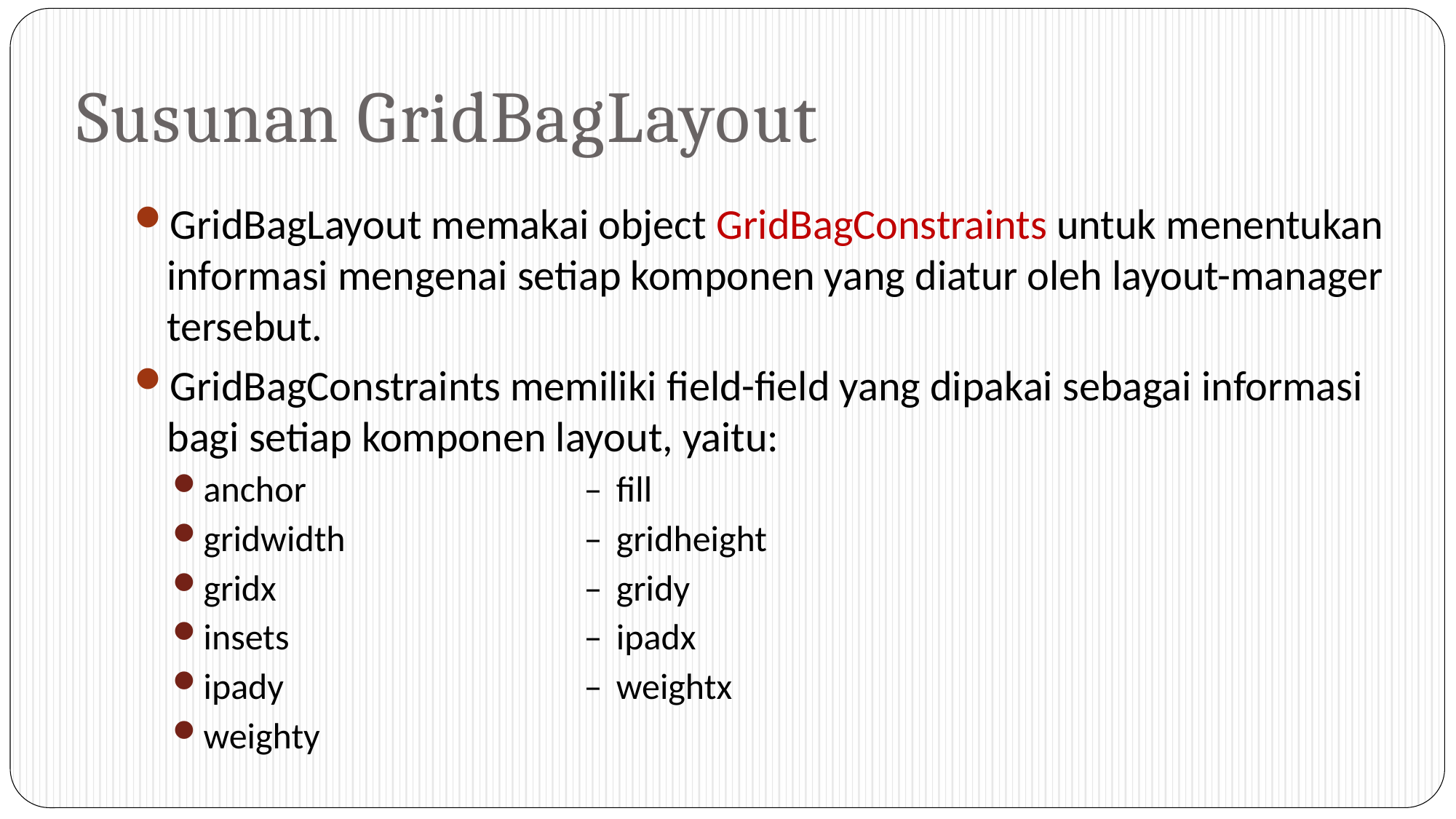

# Susunan GridBagLayout
GridBagLayout memakai object GridBagConstraints untuk menentukan informasi mengenai setiap komponen yang diatur oleh layout-manager tersebut.
GridBagConstraints memiliki field-field yang dipakai sebagai informasi bagi setiap komponen layout, yaitu:
anchor	 ̶ 	fill
gridwidth 	 ̶ 	gridheight
gridx 	 ̶ 	gridy
insets 	 ̶ 	ipadx
ipady	 ̶ 	weightx
weighty